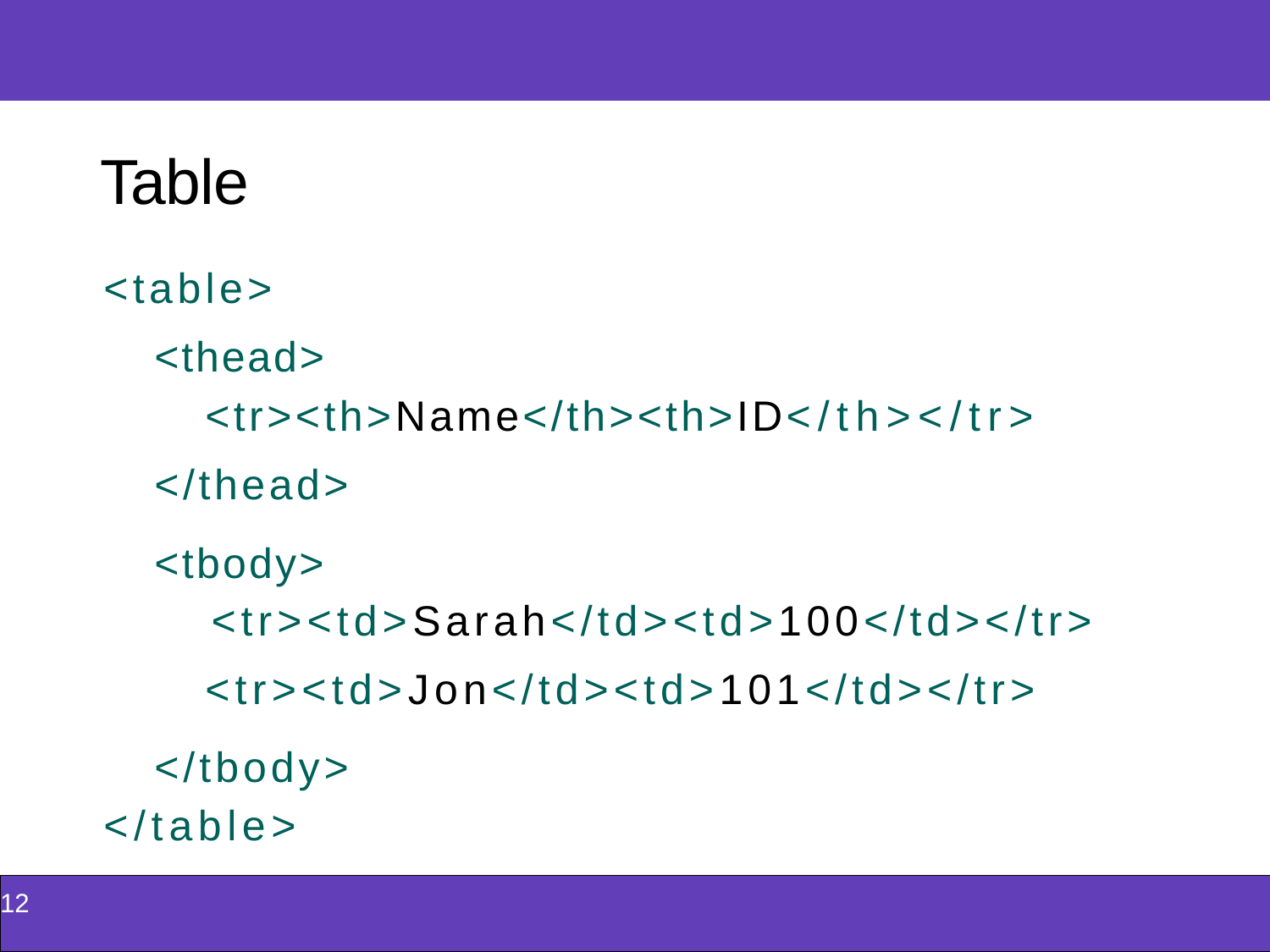

|  |
| --- |

Table

<table>
<thead>
<tr><th>Name</th><th>ID</th></tr>
</thead>

<tbody>
<tr><td>Sarah</td><td>100</td></tr>
<tr><td>Jon</td><td>101</td></tr>

</tbody>
</table>
| 12 |
| --- |